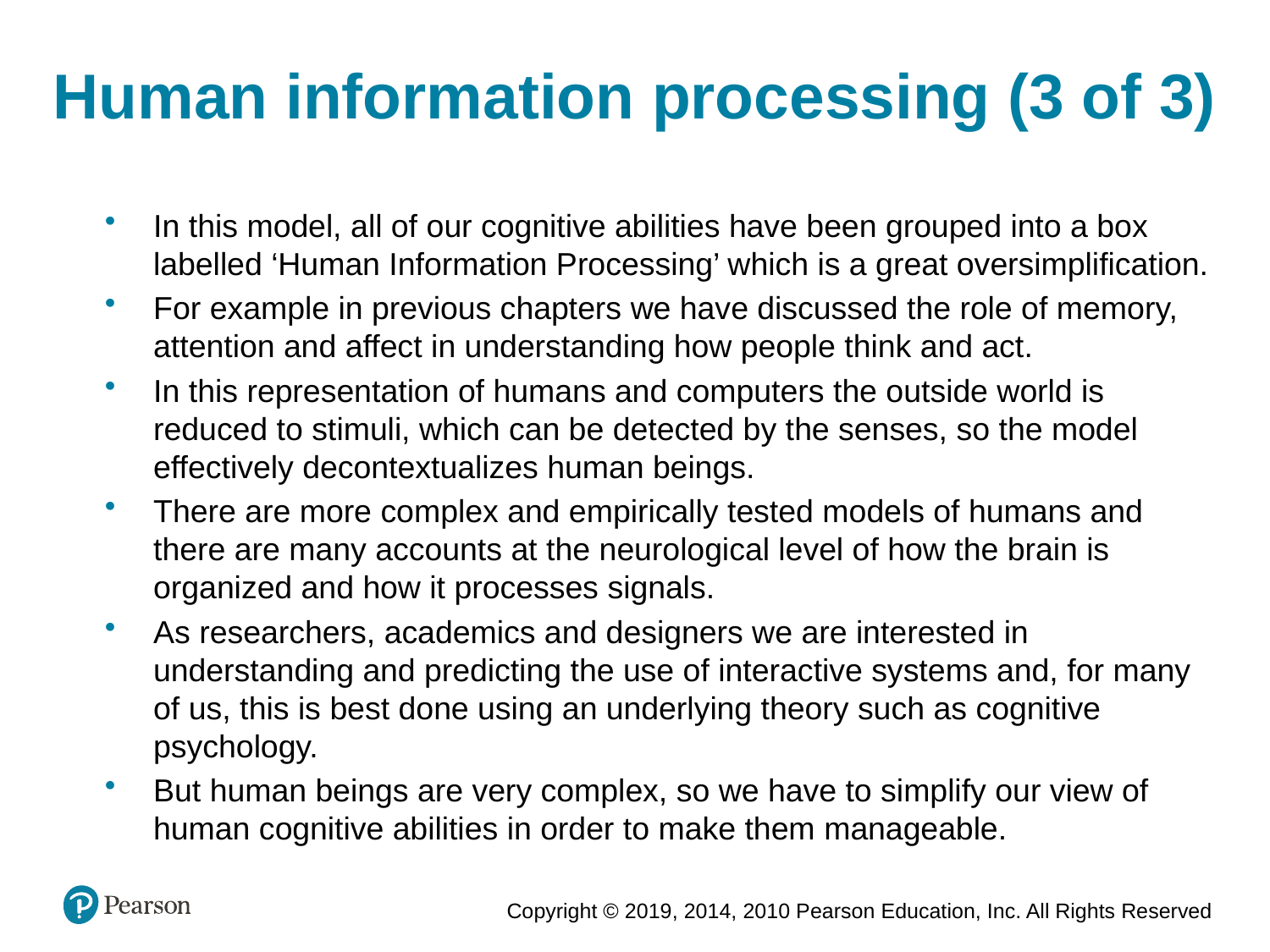

Human information processing (3 of 3)
In this model, all of our cognitive abilities have been grouped into a box labelled ‘Human Information Processing’ which is a great oversimplification.
For example in previous chapters we have discussed the role of memory, attention and affect in understanding how people think and act.
In this representation of humans and computers the outside world is reduced to stimuli, which can be detected by the senses, so the model effectively decontextualizes human beings.
There are more complex and empirically tested models of humans and there are many accounts at the neurological level of how the brain is organized and how it processes signals.
As researchers, academics and designers we are interested in understanding and predicting the use of interactive systems and, for many of us, this is best done using an underlying theory such as cognitive psychology.
But human beings are very complex, so we have to simplify our view of human cognitive abilities in order to make them manageable.